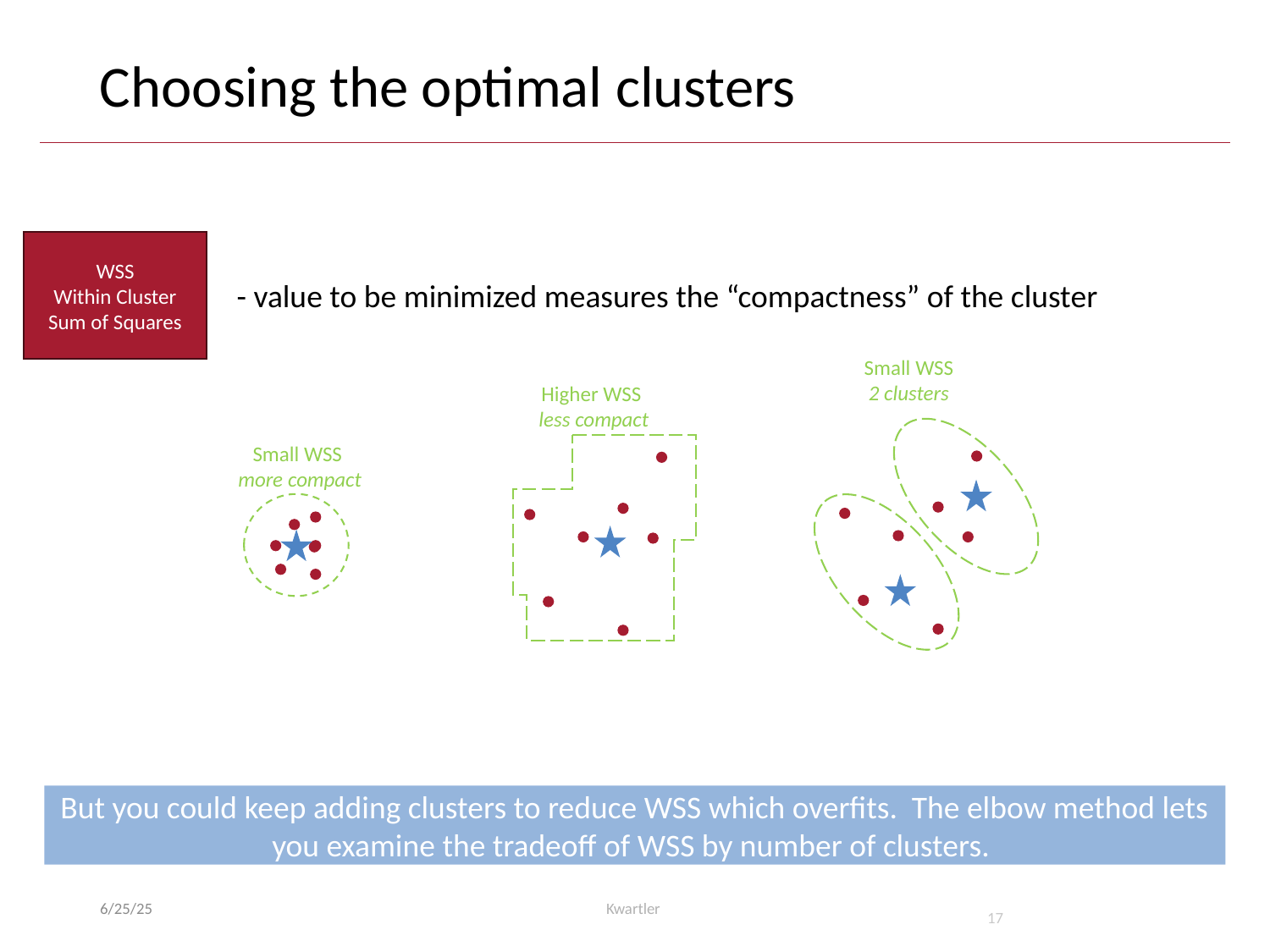

# Choosing the optimal clusters
WSS
Within Cluster Sum of Squares
- value to be minimized measures the “compactness” of the cluster
Small WSS
2 clusters
Higher WSS
less compact
Small WSS
more compact

But you could keep adding clusters to reduce WSS which overfits.  The elbow method lets you examine the tradeoff of WSS by number of clusters.
6/25/25
Kwartler
17